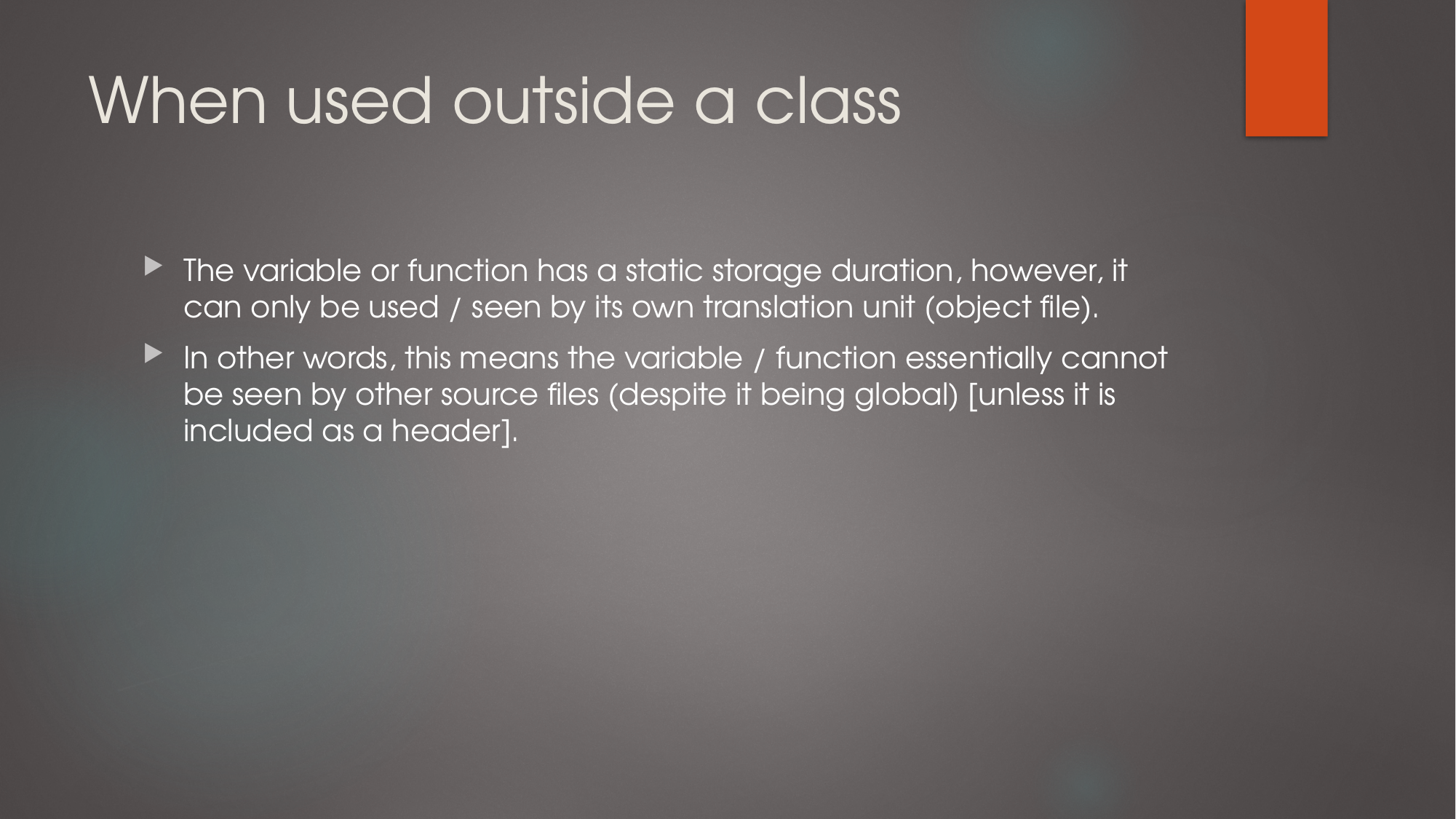

# When used outside a class
The variable or function has a static storage duration, however, it can only be used / seen by its own translation unit (object file).
In other words, this means the variable / function essentially cannot be seen by other source files (despite it being global) [unless it is included as a header].